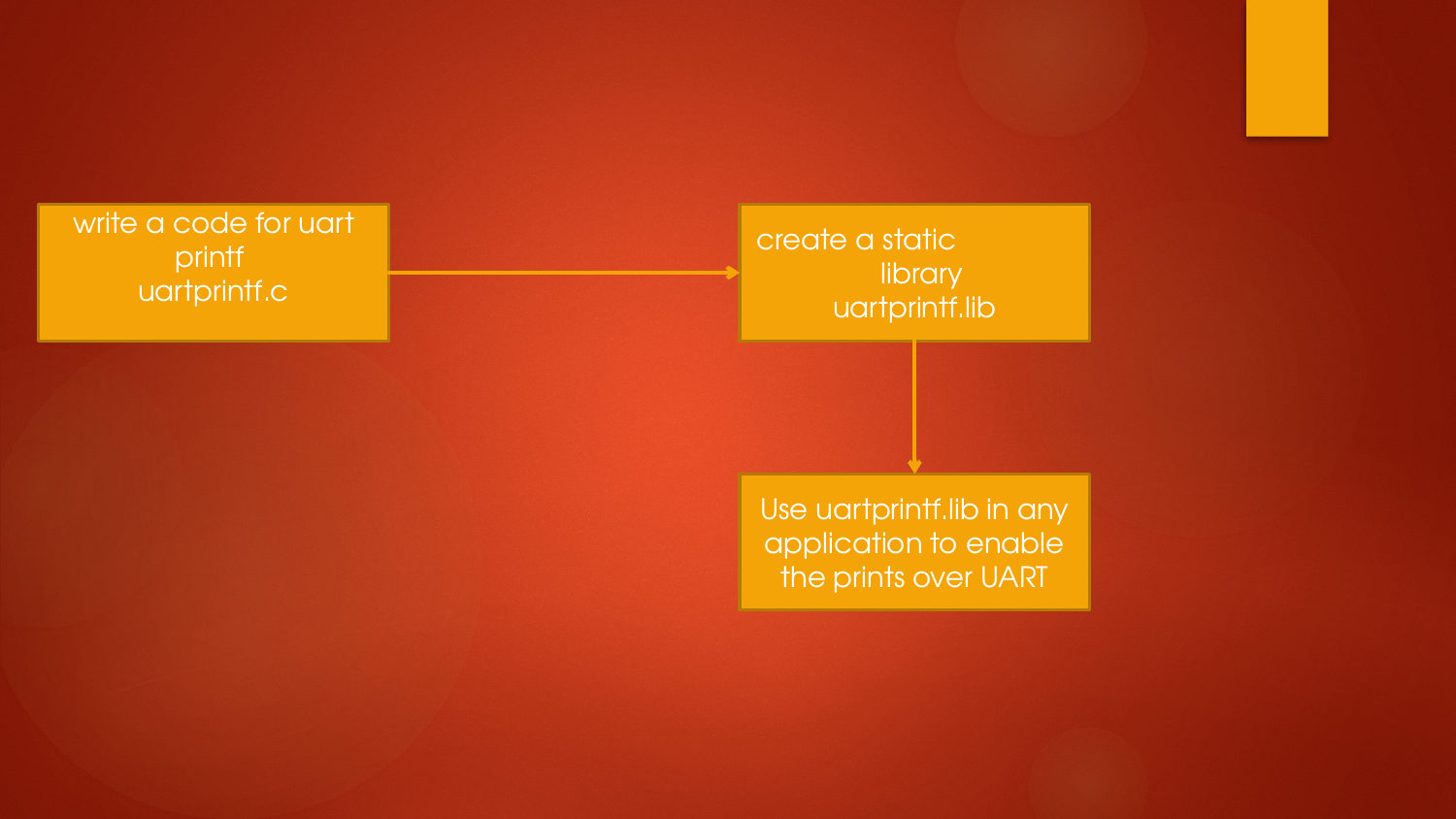

write a code for uart printf
uartprintf.c

create a static                  library
uartprintf.lib
Use uartprintf.lib in any application to enable the prints over UART